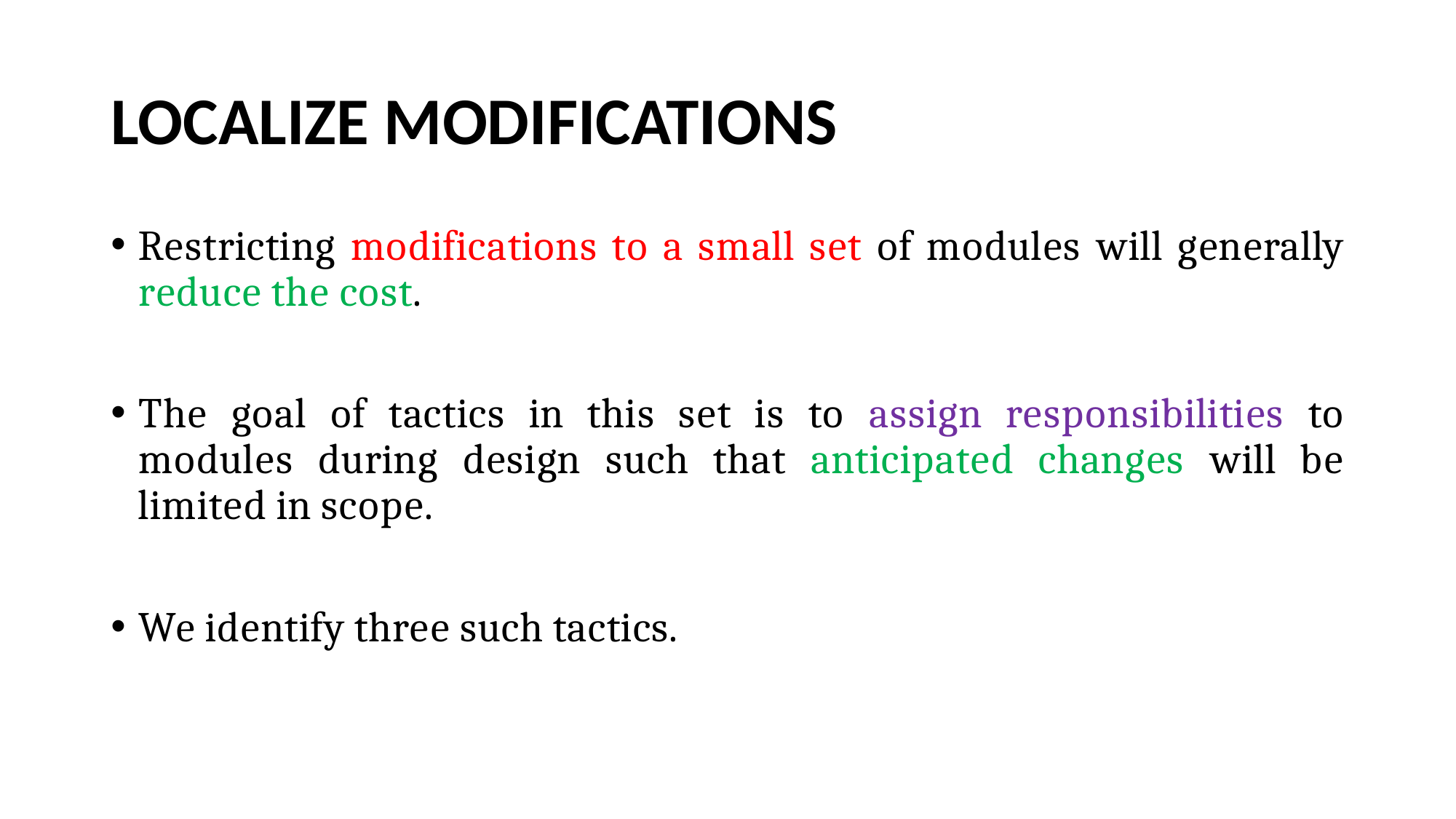

# LOCALIZE MODIFICATIONS
Restricting modifications to a small set of modules will generally reduce the cost.

The goal of tactics in this set is to assign responsibilities to modules during design such that anticipated changes will be limited in scope.

We identify three such tactics.